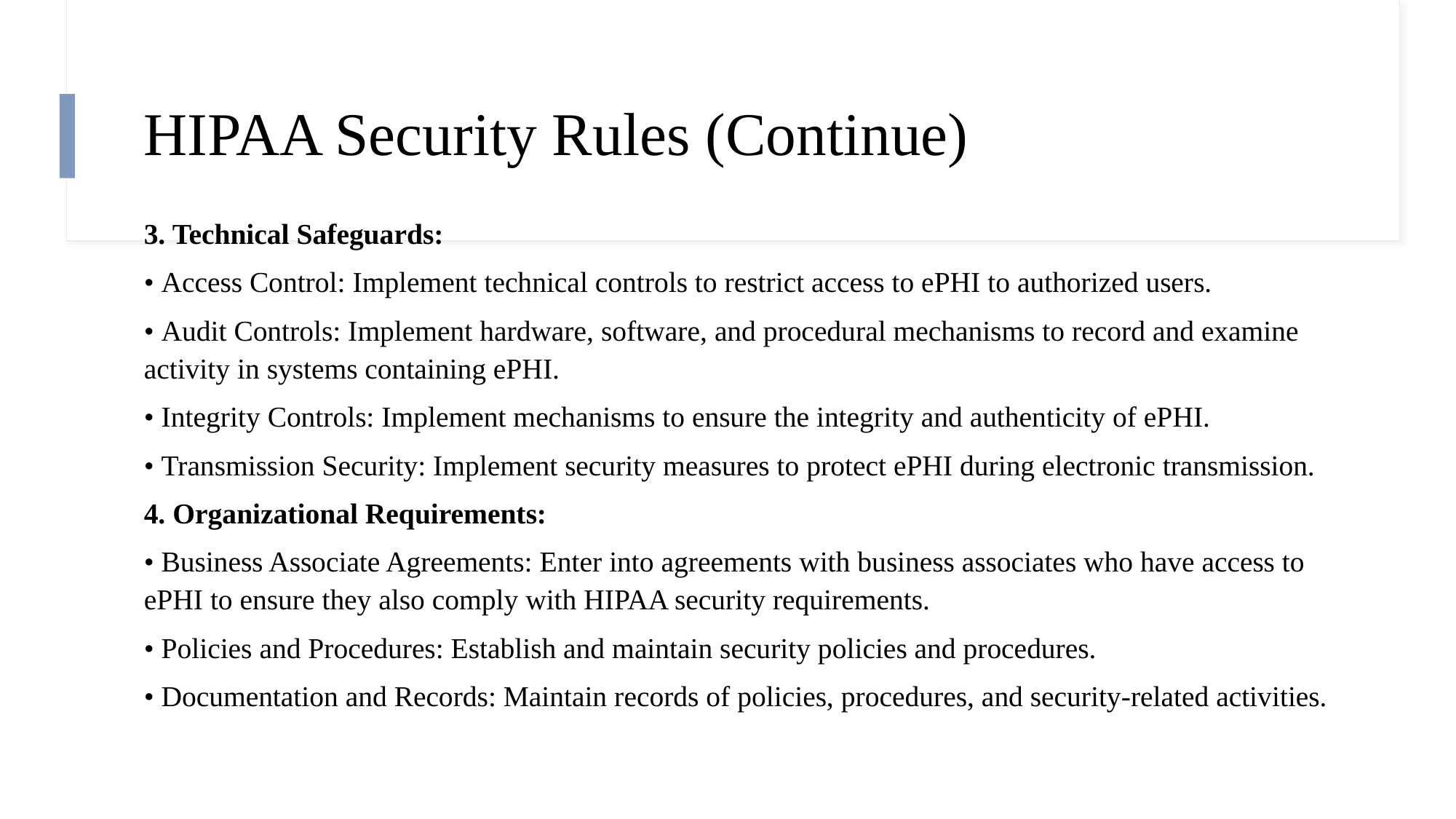

# HIPAA Security Rules (Continue)
3. Technical Safeguards:
• Access Control: Implement technical controls to restrict access to ePHI to authorized users.
• Audit Controls: Implement hardware, software, and procedural mechanisms to record and examine activity in systems containing ePHI.
• Integrity Controls: Implement mechanisms to ensure the integrity and authenticity of ePHI.
• Transmission Security: Implement security measures to protect ePHI during electronic transmission.
4. Organizational Requirements:
• Business Associate Agreements: Enter into agreements with business associates who have access to ePHI to ensure they also comply with HIPAA security requirements.
• Policies and Procedures: Establish and maintain security policies and procedures.
• Documentation and Records: Maintain records of policies, procedures, and security-related activities.